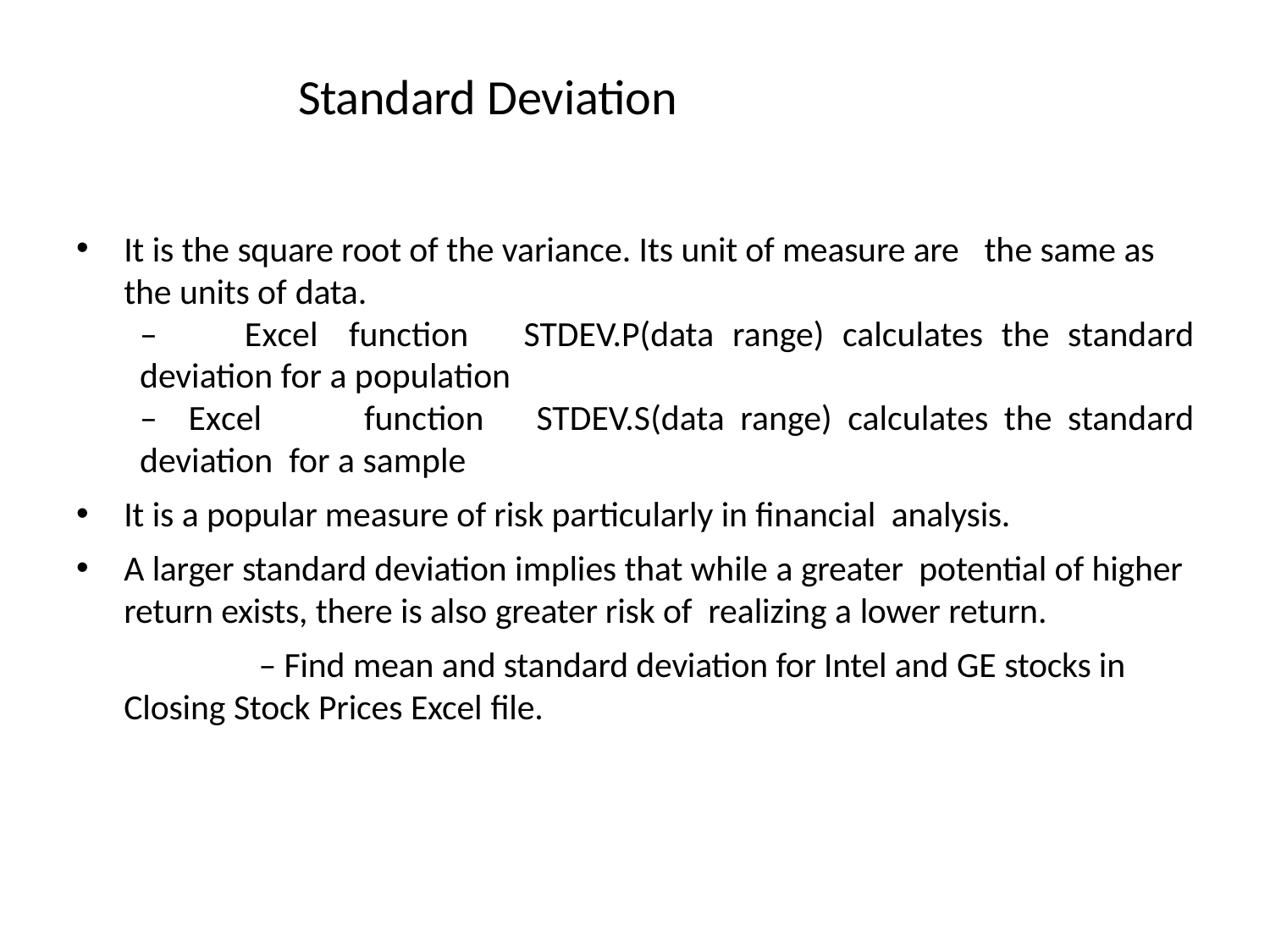

# Standard Deviation
It is the square root of the variance. Its unit of measure are  the same as the units of data.
–	Excel	function	 STDEV.P(data range) calculates the standard deviation for a population
–  Excel	function	 STDEV.S(data range) calculates the standard deviation  for a sample
It is a popular measure of risk particularly in financial  analysis.
A larger standard deviation implies that while a greater  potential of higher return exists, there is also greater risk of  realizing a lower return.
		 – Find mean and standard deviation for Intel and GE stocks in  Closing Stock Prices Excel file.